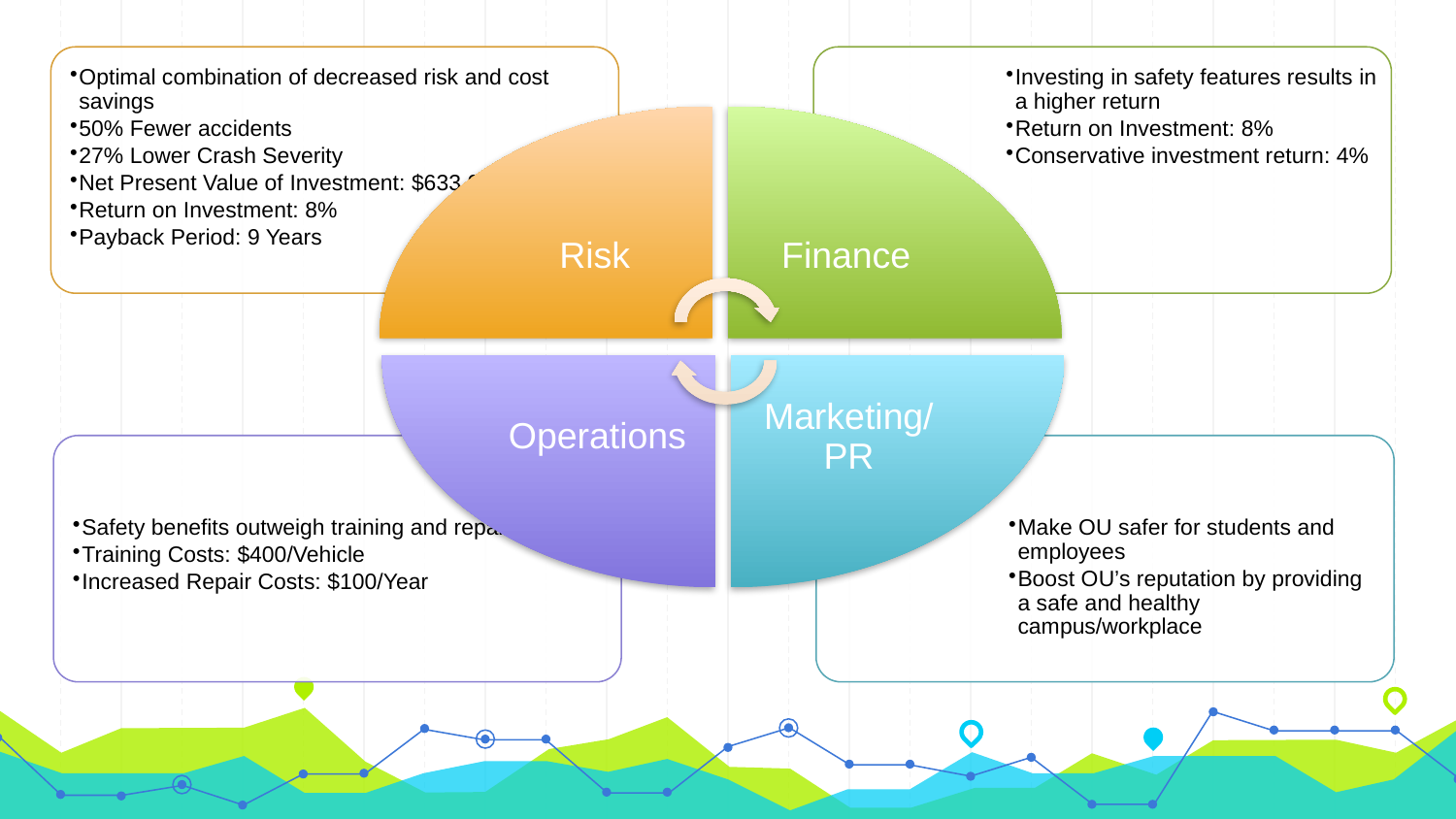

Make OU safer for students and employees
Boost OU’s reputation by providing a safe and healthy campus/workplace
Safety benefits outweigh training and repair costs
Training Costs: $400/Vehicle
Increased Repair Costs: $100/Year
Investing in safety features results in a higher return
Return on Investment: 8%
Conservative investment return: 4%
Optimal combination of decreased risk and cost savings
50% Fewer accidents
27% Lower Crash Severity
Net Present Value of Investment: $633,000
Return on Investment: 8%
Payback Period: 9 Years
Risk
Finance
Marketing/ PR
Operations